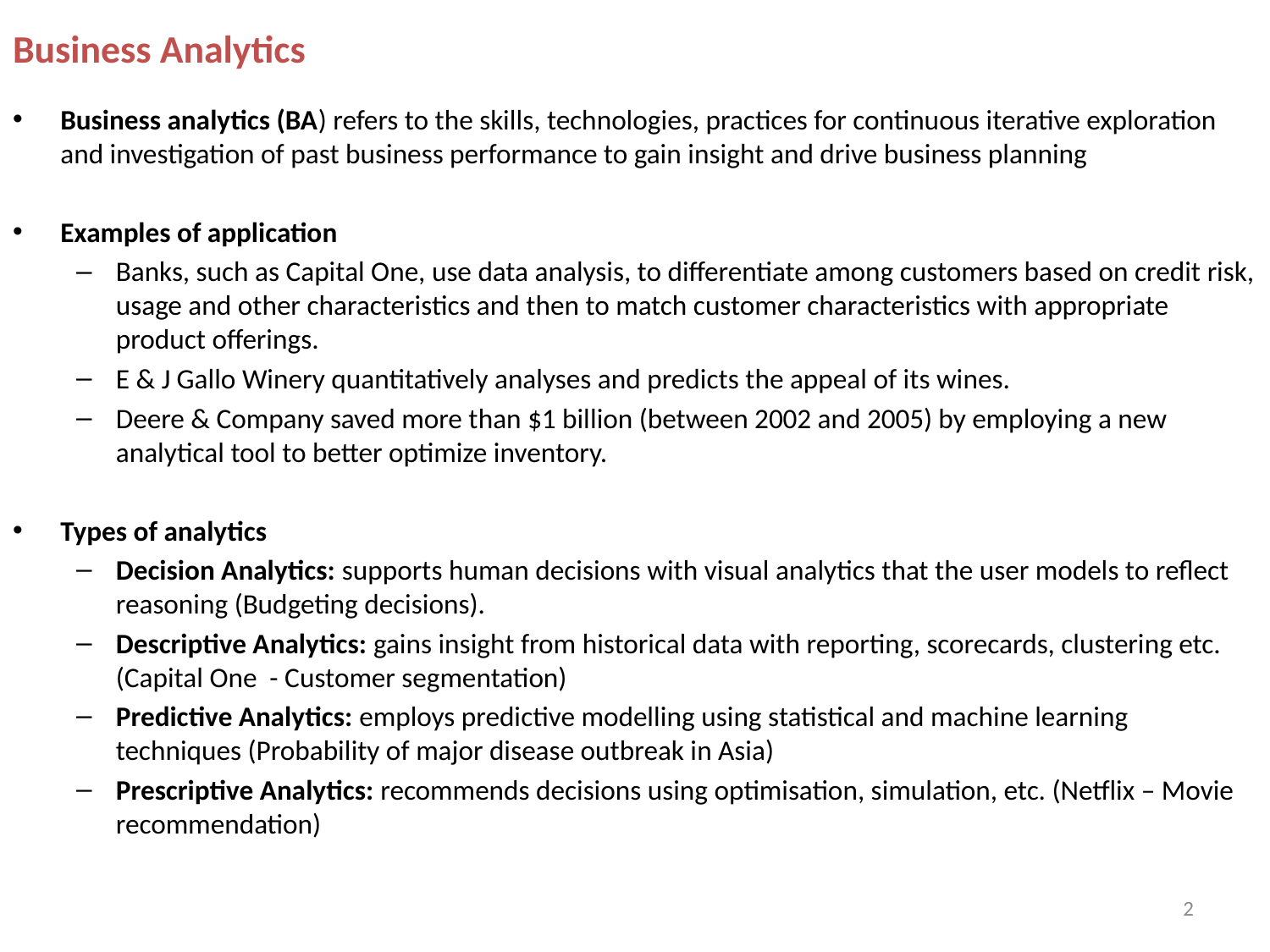

# Business Analytics
Business analytics (BA) refers to the skills, technologies, practices for continuous iterative exploration and investigation of past business performance to gain insight and drive business planning

Examples of application
Banks, such as Capital One, use data analysis, to differentiate among customers based on credit risk, usage and other characteristics and then to match customer characteristics with appropriate product offerings.
E & J Gallo Winery quantitatively analyses and predicts the appeal of its wines.
Deere & Company saved more than $1 billion (between 2002 and 2005) by employing a new analytical tool to better optimize inventory.

Types of analytics
Decision Analytics: supports human decisions with visual analytics that the user models to reflect reasoning (Budgeting decisions).
Descriptive Analytics: gains insight from historical data with reporting, scorecards, clustering etc. (Capital One  - Customer segmentation)
Predictive Analytics: employs predictive modelling using statistical and machine learning techniques (Probability of major disease outbreak in Asia)
Prescriptive Analytics: recommends decisions using optimisation, simulation, etc. (Netflix – Movie recommendation)
2